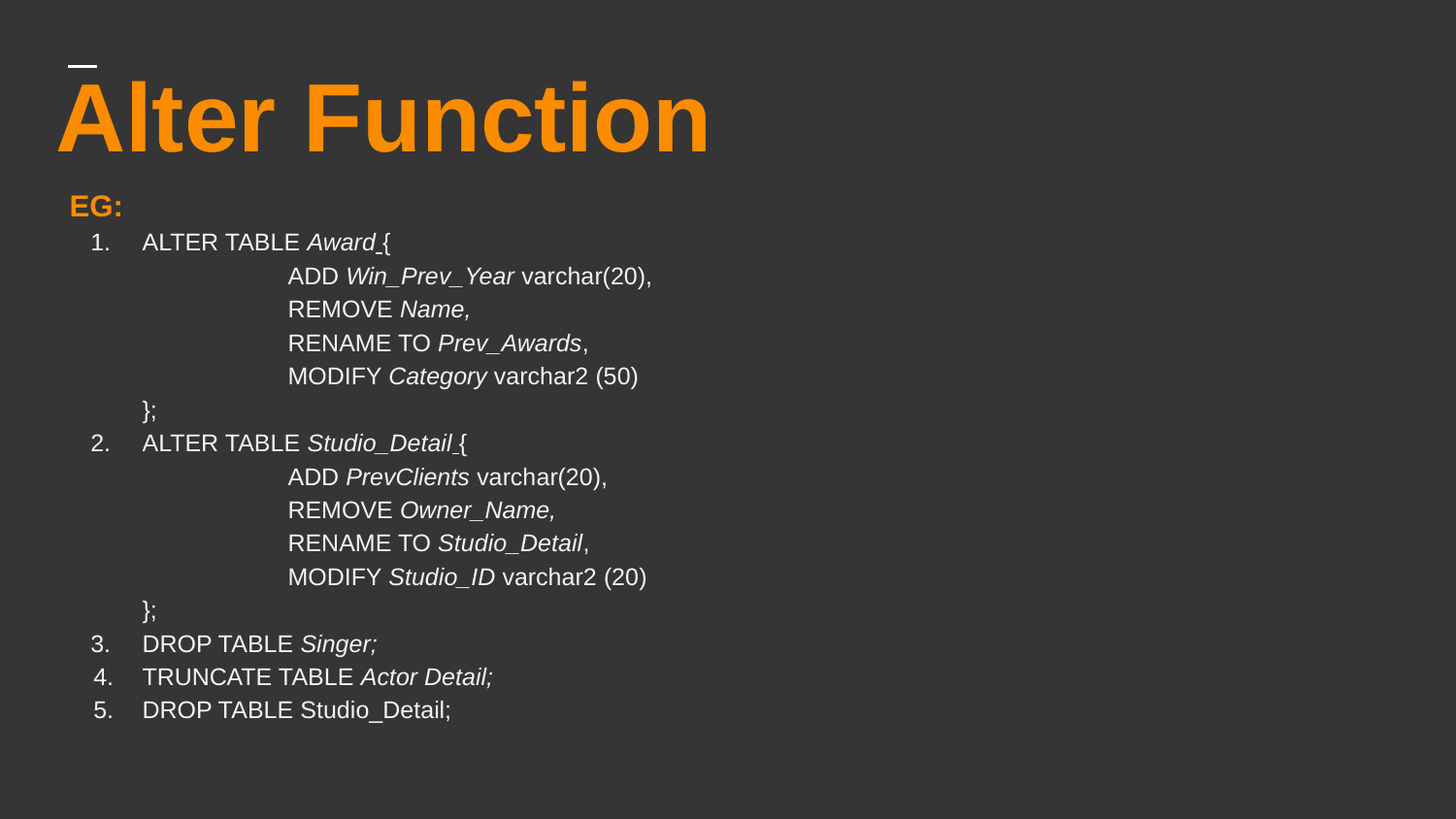

# Alter Function

EG:
ALTER TABLE Award {
	ADD Win_Prev_Year varchar(20),
	REMOVE Name,
	RENAME TO Prev_Awards,
	MODIFY Category varchar2 (50)
};
ALTER TABLE Studio_Detail {
	ADD PrevClients varchar(20),
	REMOVE Owner_Name,
	RENAME TO Studio_Detail,
	MODIFY Studio_ID varchar2 (20)
};
DROP TABLE Singer;
TRUNCATE TABLE Actor Detail;
DROP TABLE Studio_Detail;